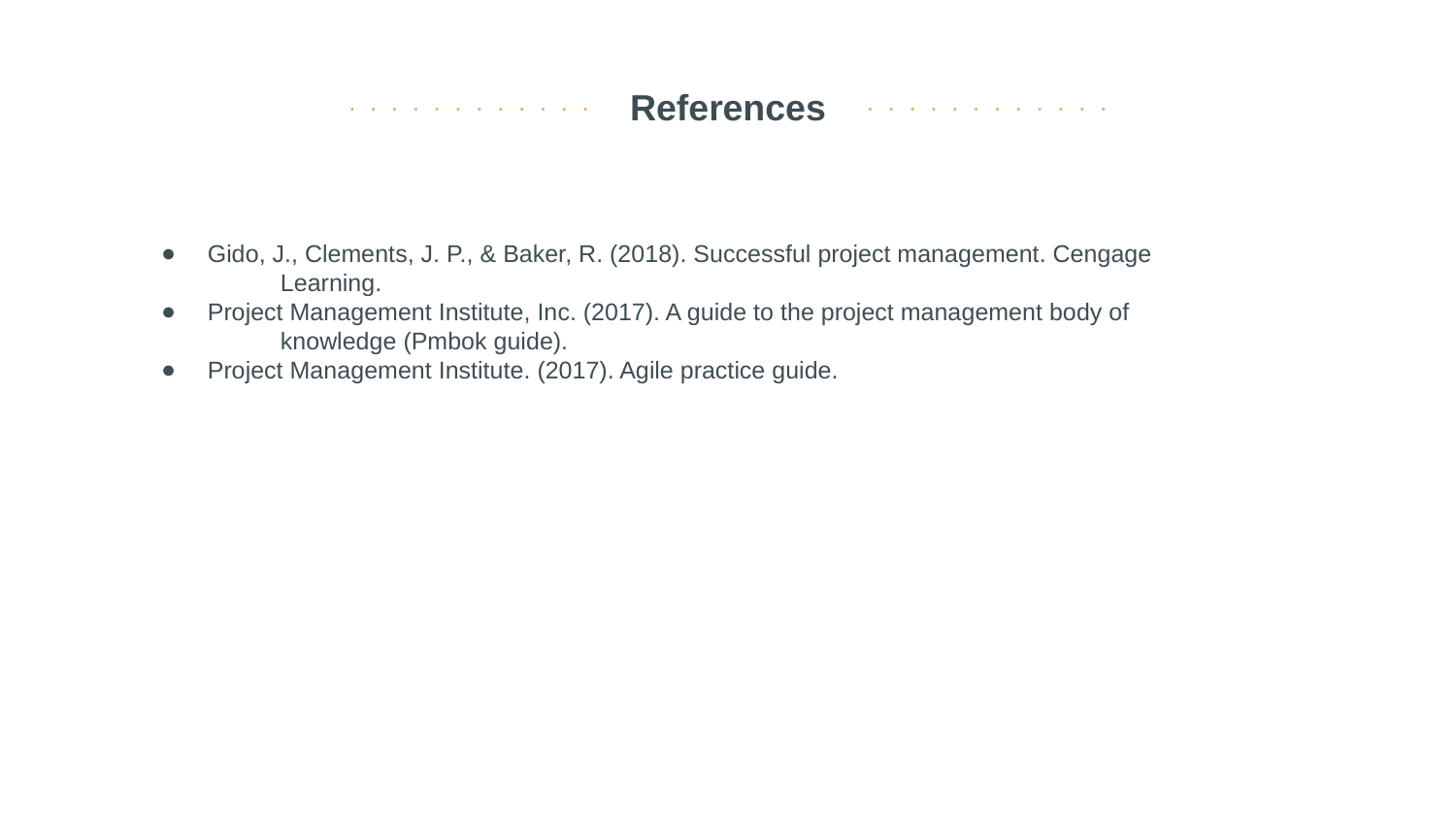

# References

Gido, J., Clements, J. P., & Baker, R. (2018). Successful project management. Cengage
Learning.
Project Management Institute, Inc. (2017). A guide to the project management body of
knowledge (Pmbok guide).
Project Management Institute. (2017). Agile practice guide.